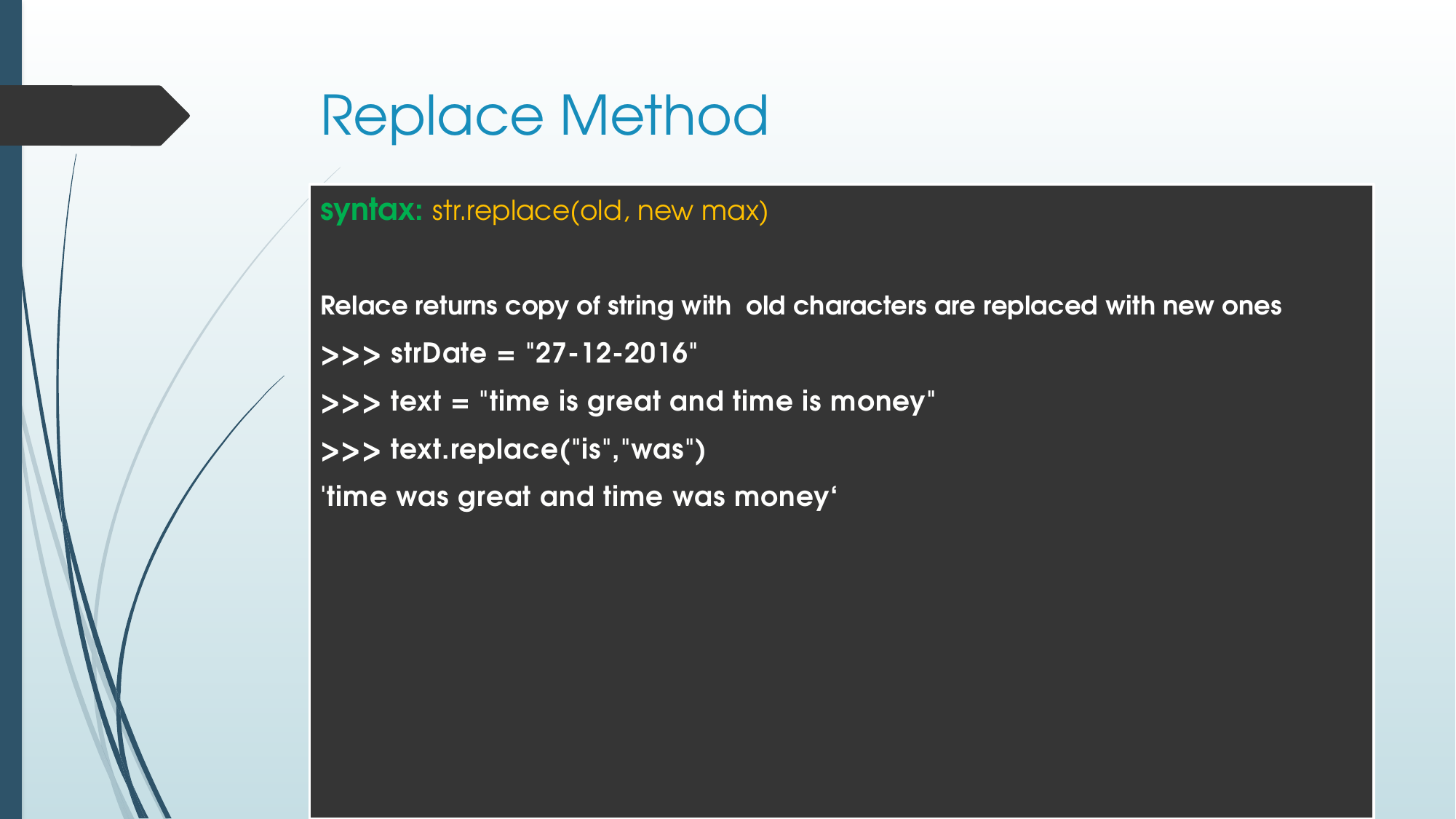

# Replace Method
syntax: str.replace(old, new max)

Relace returns copy of string with  old characters are replaced with new ones
>>> strDate = "27-12-2016"
>>> text = "time is great and time is money"
>>> text.replace("is","was")
'time was great and time was money‘